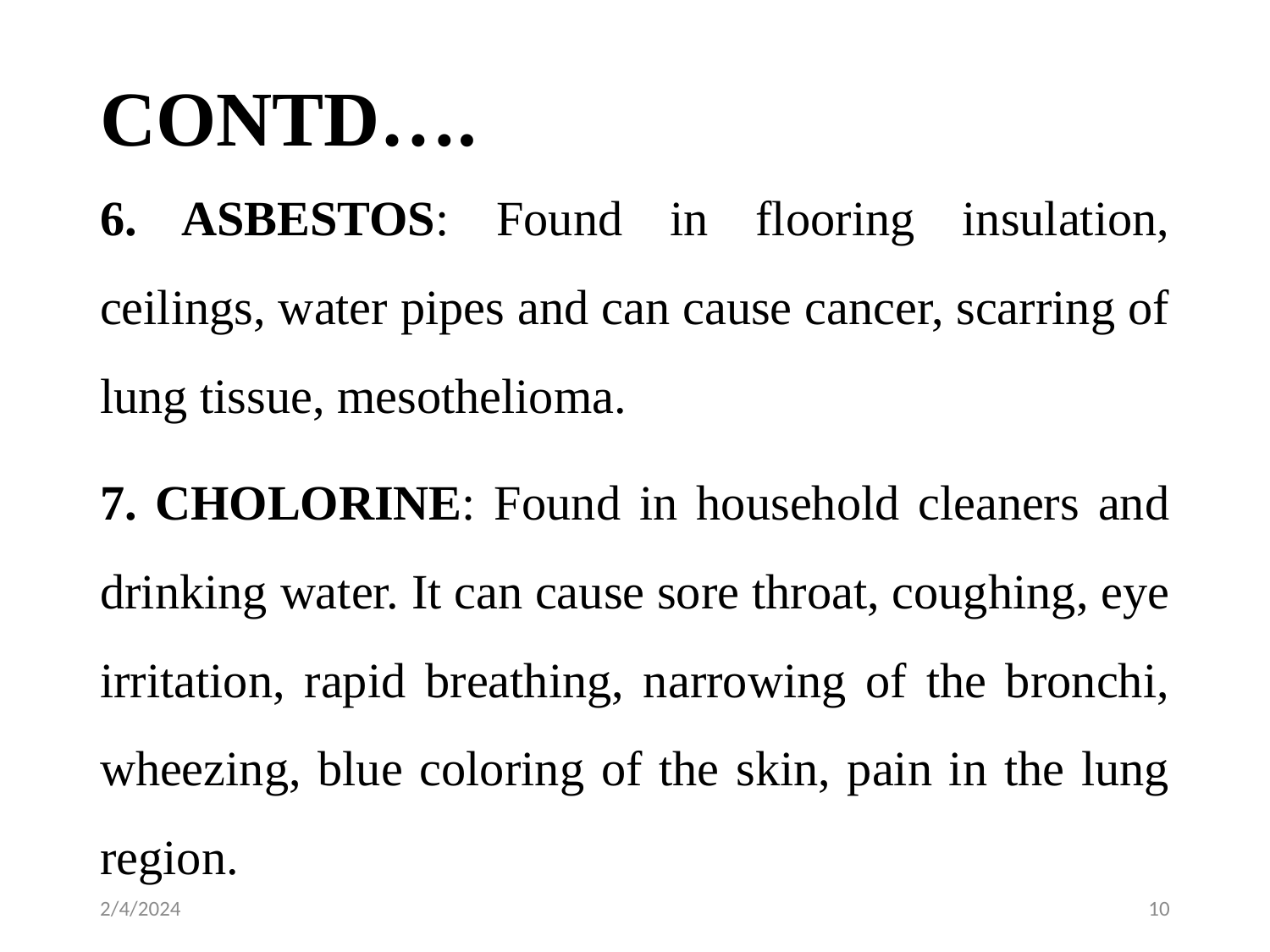

# CONTD….
6. ASBESTOS: Found in flooring insulation, ceilings, water pipes and can cause cancer, scarring of lung tissue, mesothelioma.
7. CHOLORINE: Found in household cleaners and drinking water. It can cause sore throat, coughing, eye irritation, rapid breathing, narrowing of the bronchi, wheezing, blue coloring of the skin, pain in the lung region.
2/4/2024
10